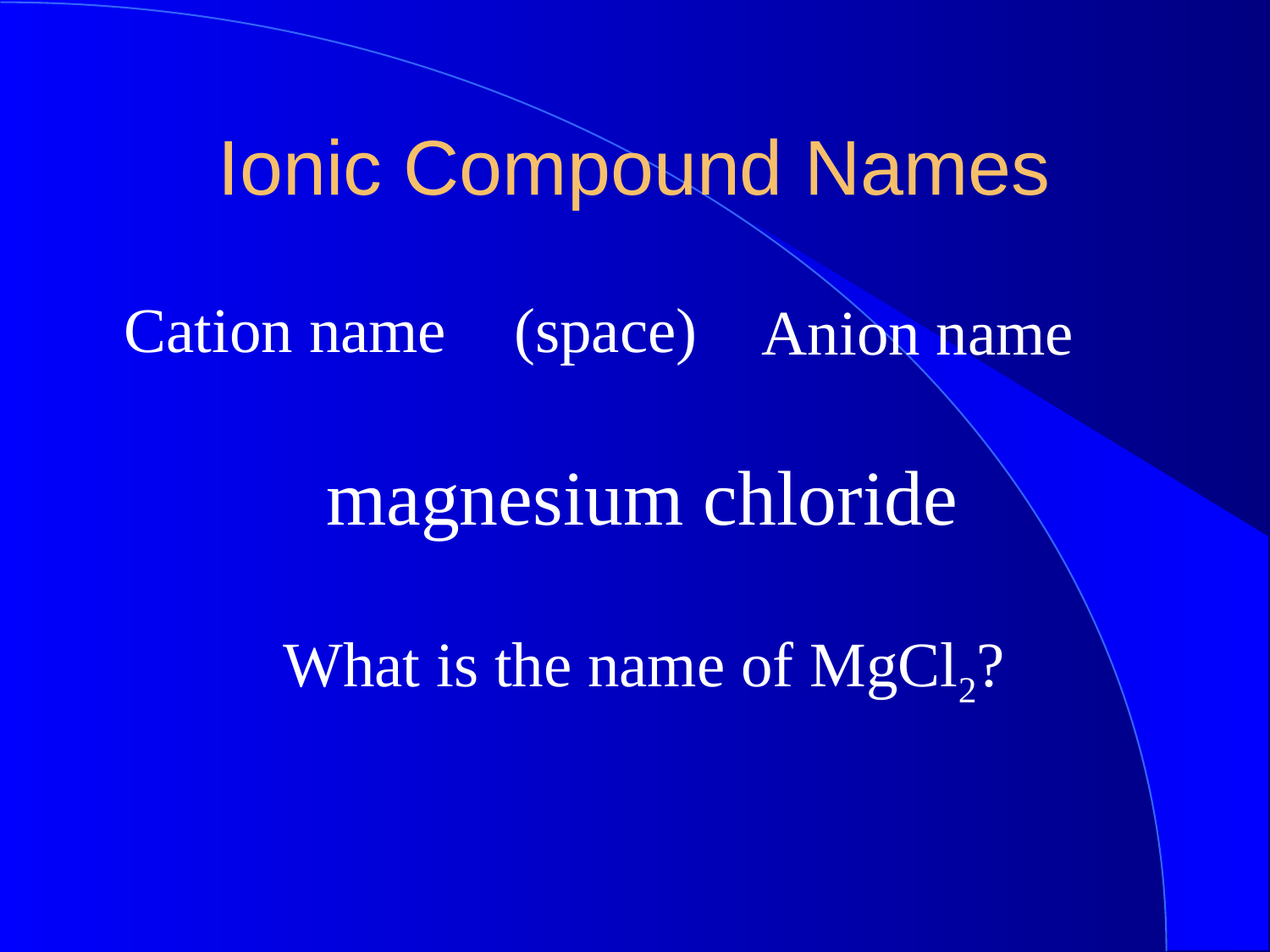

Ionic Compound Names
Cation name
(space)
Anion name
magnesium chloride
What is the name of MgCl2?